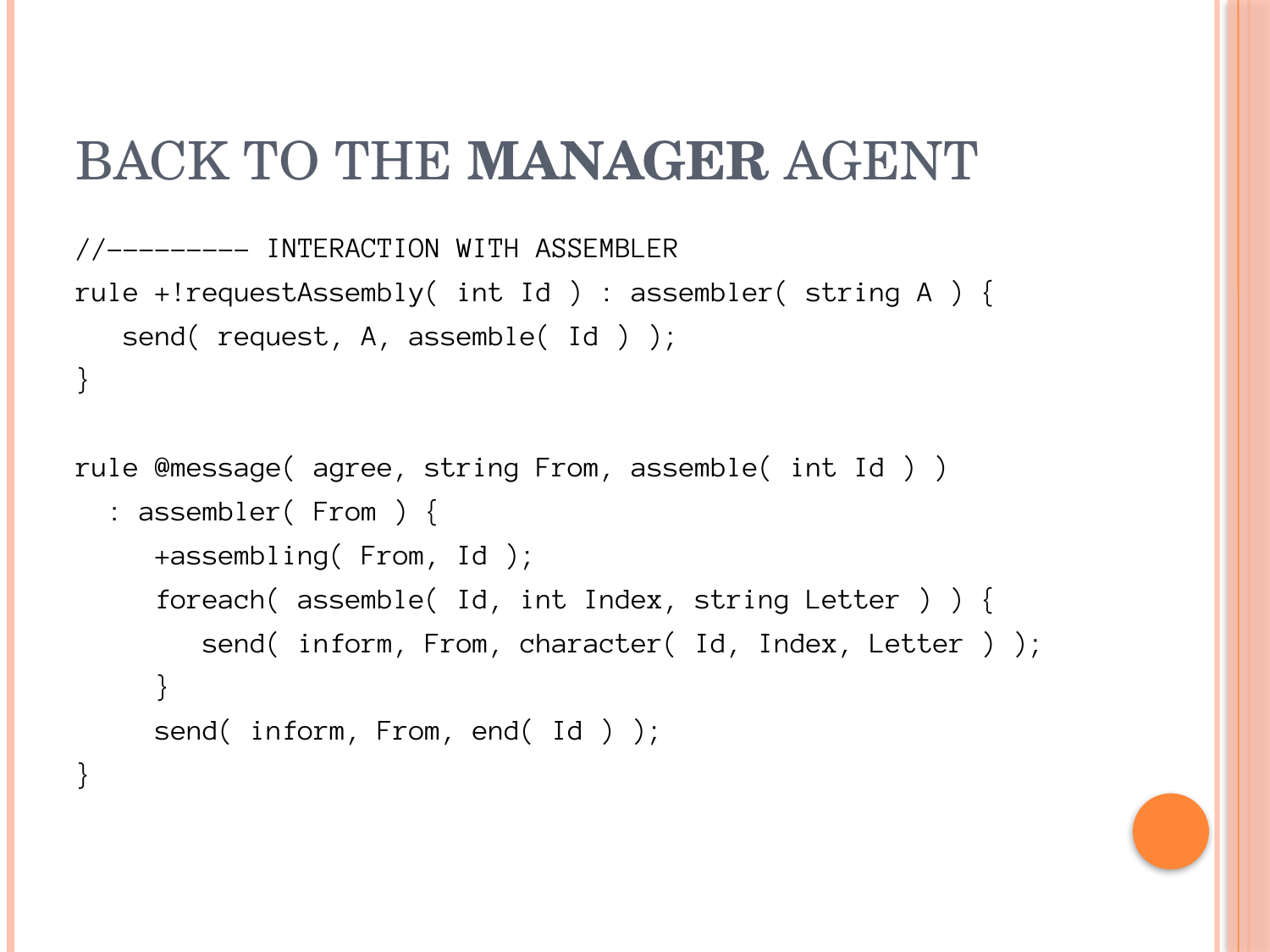

# Back to the Manager Agent
//--------- INTERACTION WITH ASSEMBLER
rule +!requestAssembly( int Id ) : assembler( string A ) {
   send( request, A, assemble( Id ) );
}

rule @message( agree, string From, assemble( int Id ) )
  : assembler( From ) {
     +assembling( From, Id );
     foreach( assemble( Id, int Index, string Letter ) ) {
        send( inform, From, character( Id, Index, Letter ) );
     }
     send( inform, From, end( Id ) );
}